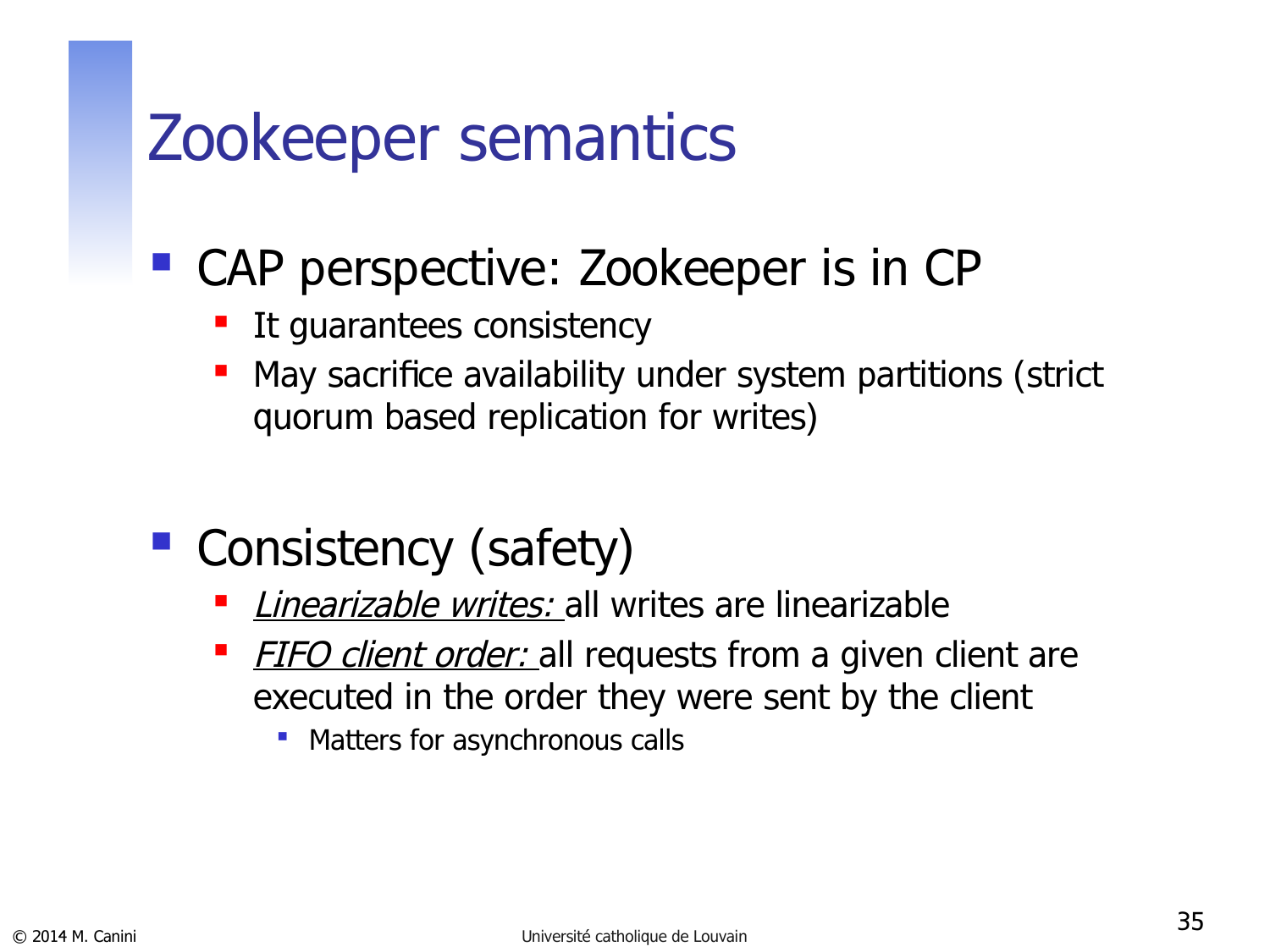

# Zookeeper semantics
CAP perspective: Zookeeper is in CP
It guarantees consistency
May sacrifice availability under system partitions (strict quorum based replication for writes)

Consistency (safety)
Linearizable writes: all writes are linearizable
FIFO client order: all requests from a given client are executed in the order they were sent by the client
Matters for asynchronous calls

35
Université catholique de Louvain